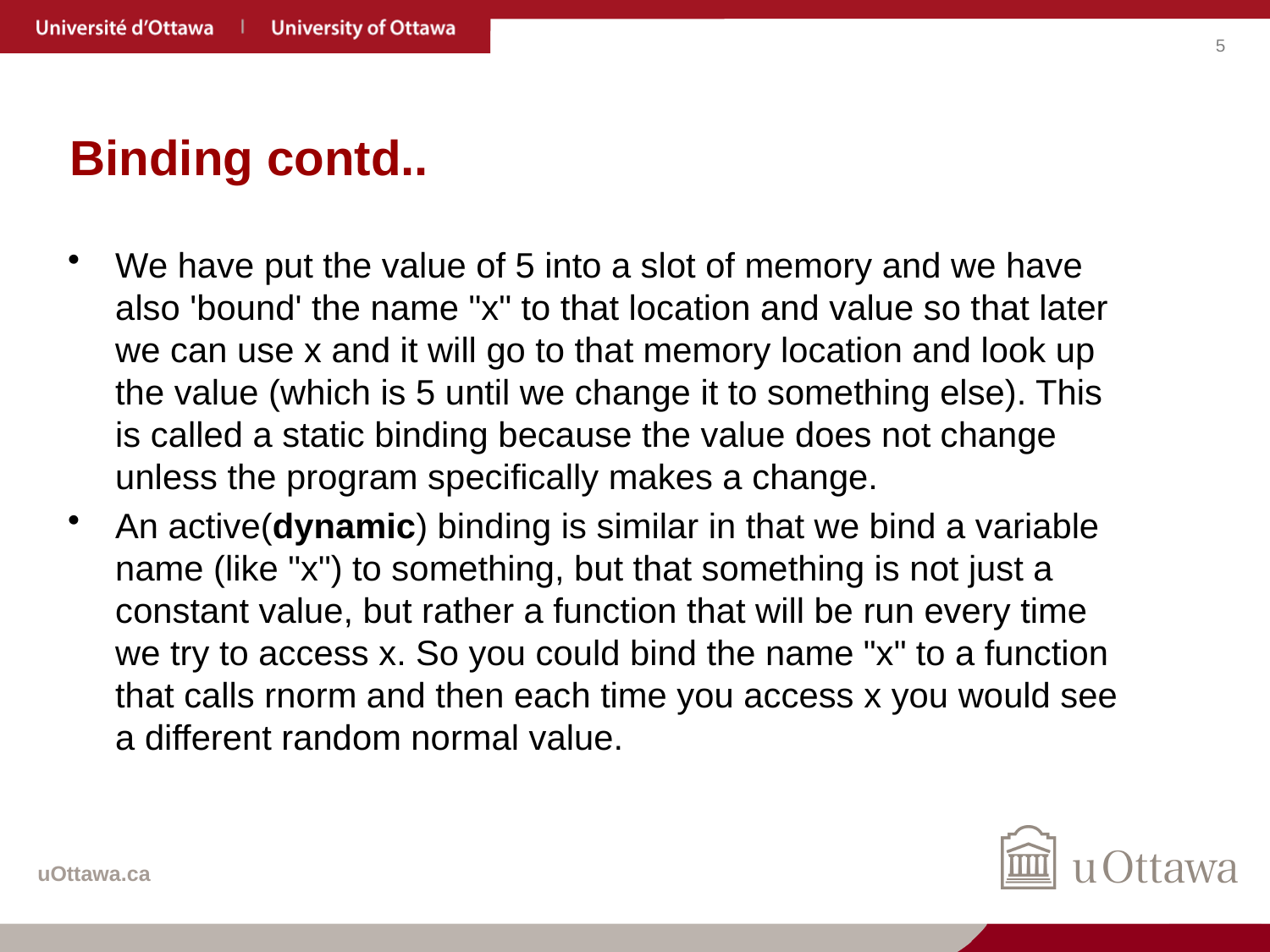

# Binding contd..
We have put the value of 5 into a slot of memory and we have also 'bound' the name "x" to that location and value so that later we can use x and it will go to that memory location and look up the value (which is 5 until we change it to something else). This is called a static binding because the value does not change unless the program specifically makes a change.
An active(dynamic) binding is similar in that we bind a variable name (like "x") to something, but that something is not just a constant value, but rather a function that will be run every time we try to access x. So you could bind the name "x" to a function that calls rnorm and then each time you access x you would see a different random normal value.